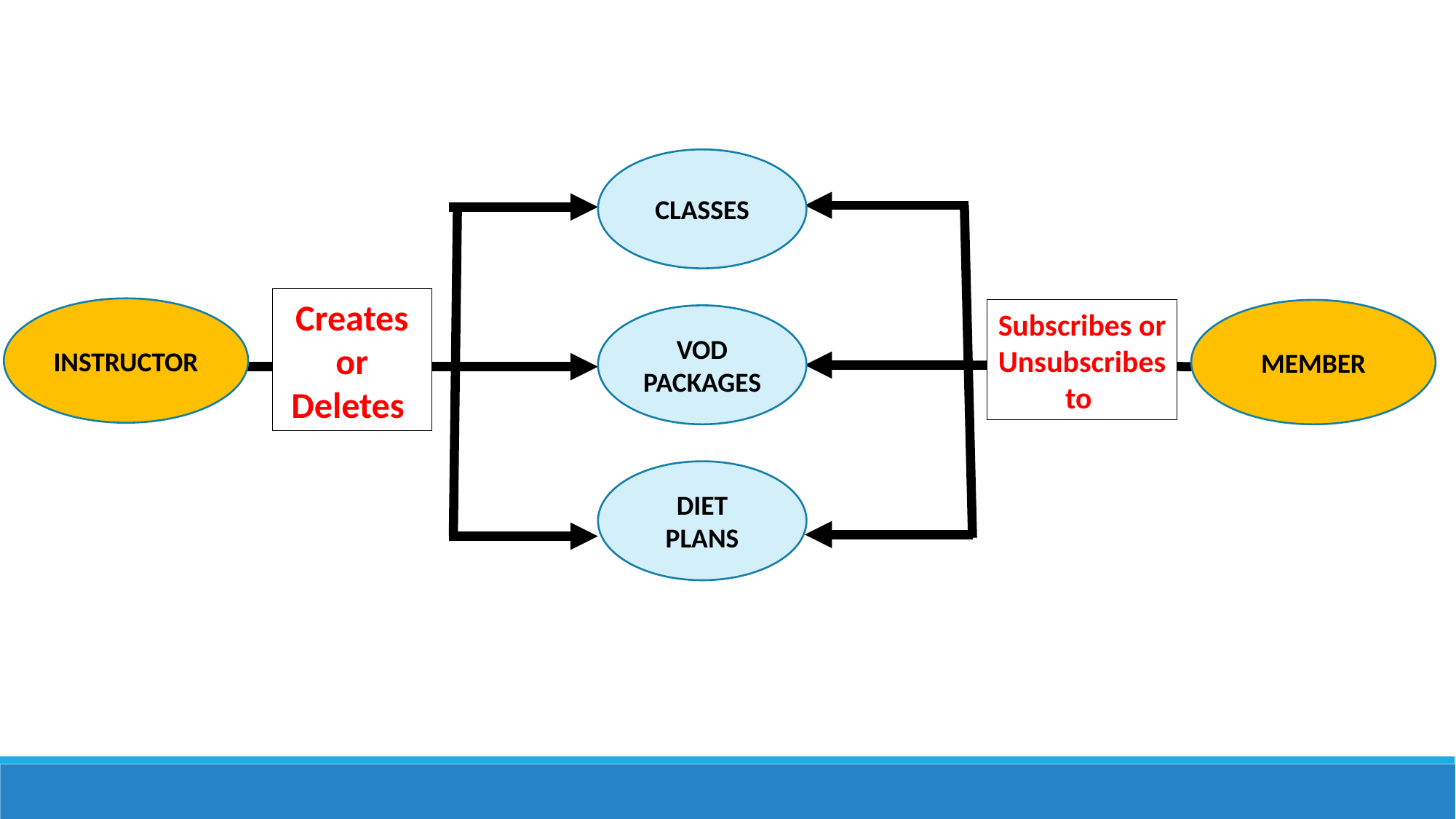

CLASSES
Creates or Deletes
INSTRUCTOR
Subscribes or Unsubscribes to
MEMBER
VOD PACKAGES
DIET PLANS